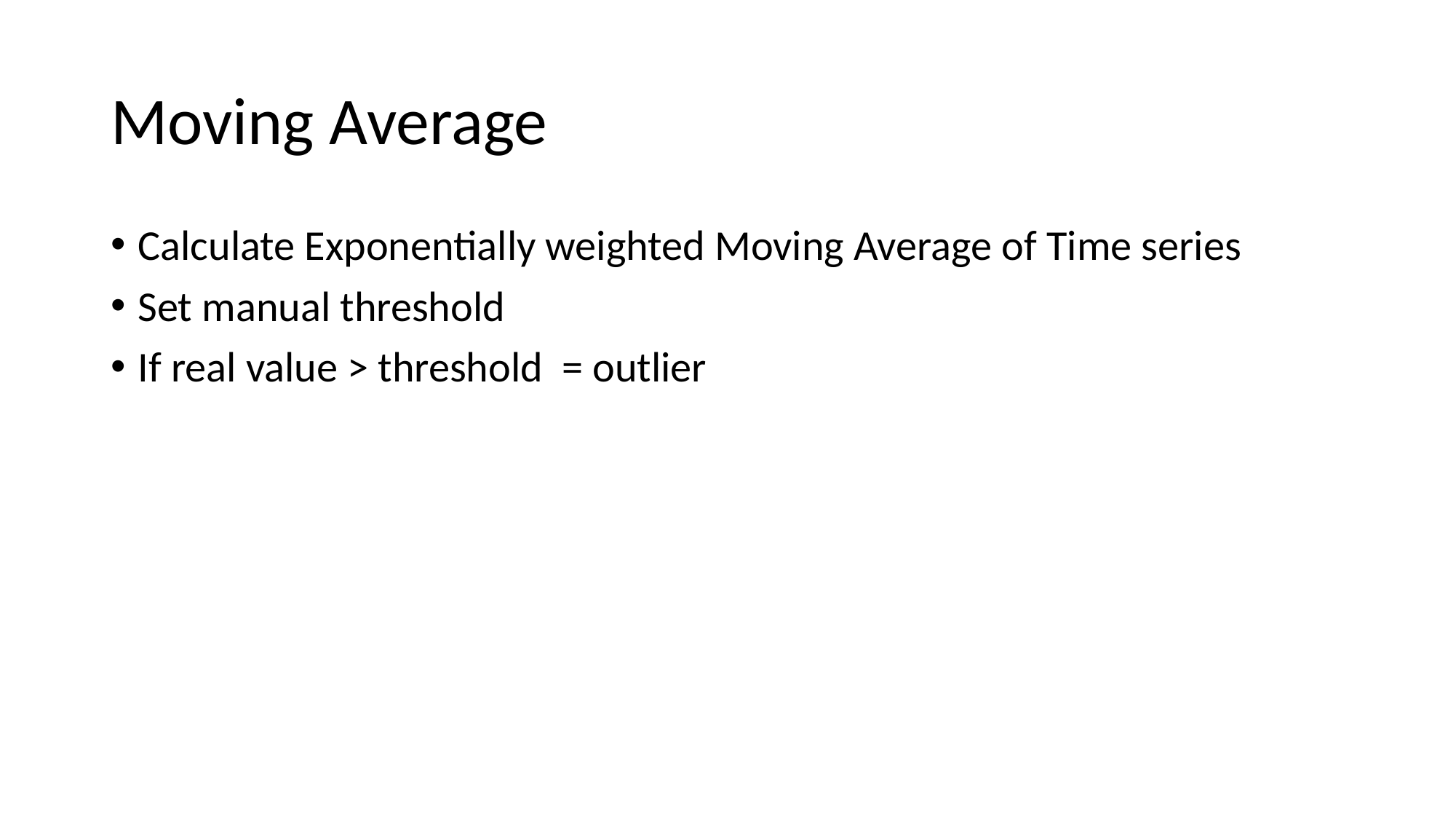

Moving Average
Calculate Exponentially weighted Moving Average of Time series
Set manual threshold
If real value > threshold  = outlier